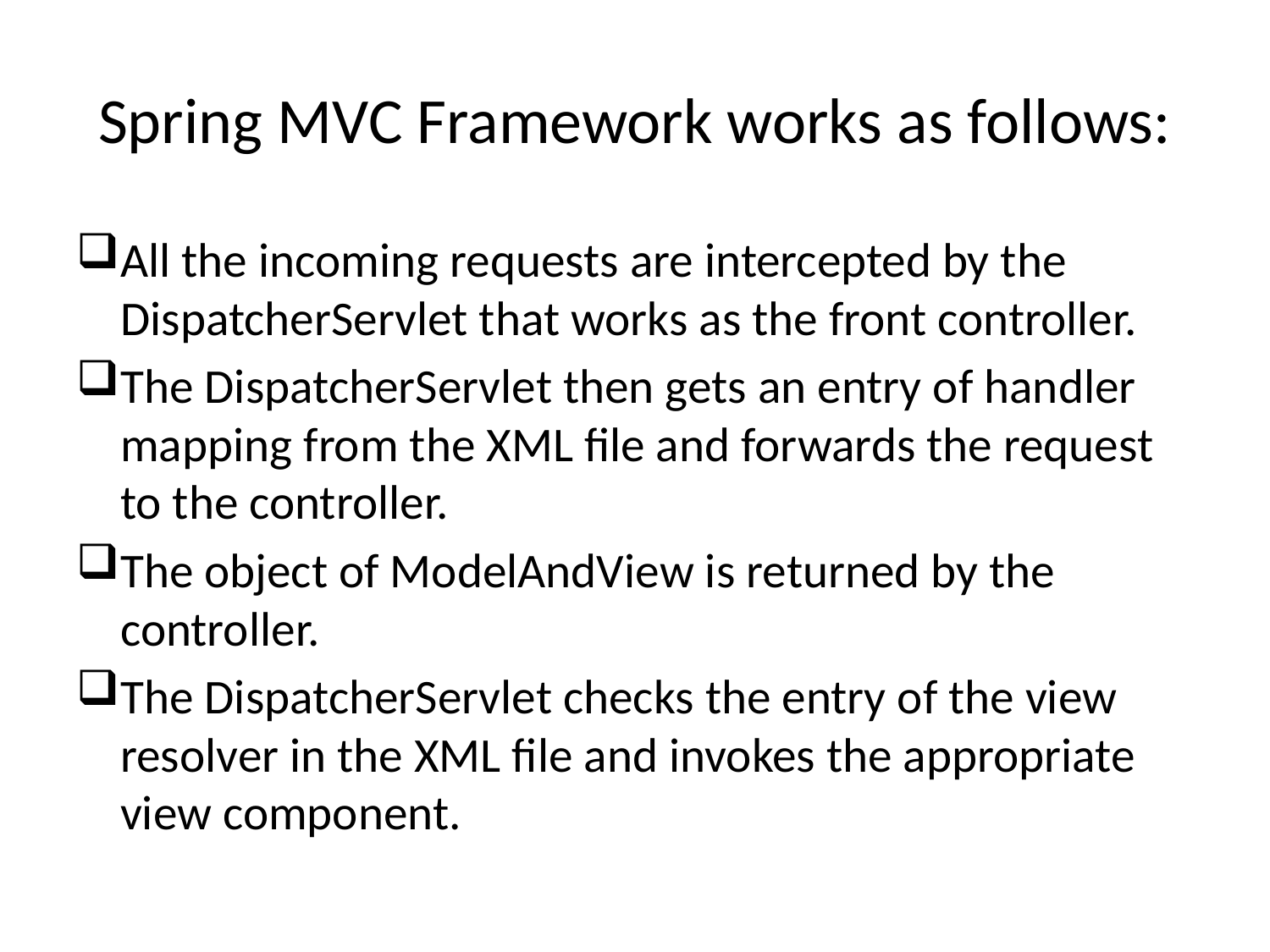

# Spring MVC Framework works as follows:
All the incoming requests are intercepted by the DispatcherServlet that works as the front controller.
The DispatcherServlet then gets an entry of handler mapping from the XML file and forwards the request to the controller.
The object of ModelAndView is returned by the controller.
The DispatcherServlet checks the entry of the view resolver in the XML file and invokes the appropriate view component.